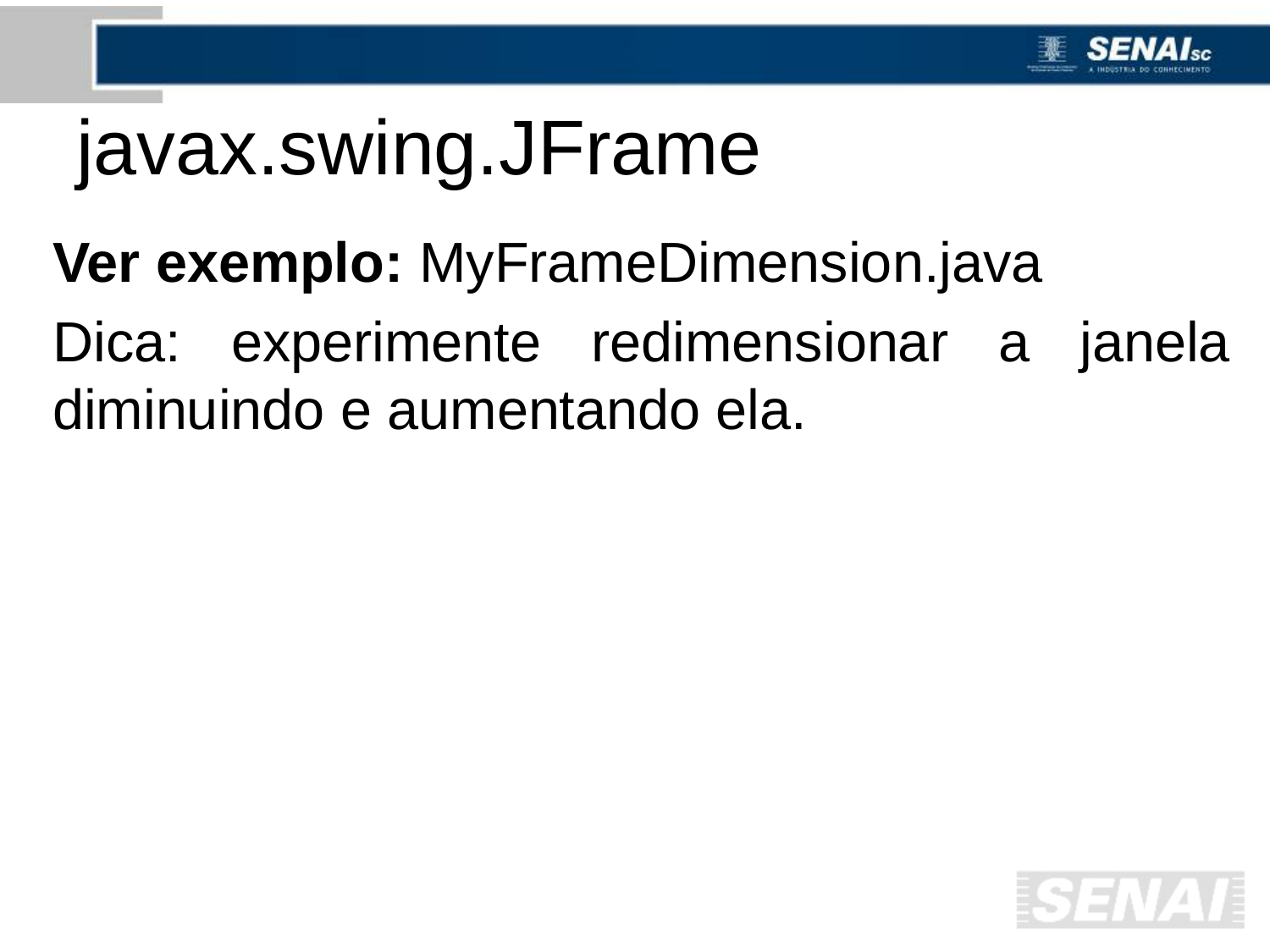

# javax.swing.JFrame
Ver exemplo: MyFrameDimension.java
Dica: experimente redimensionar a janela diminuindo e aumentando ela.